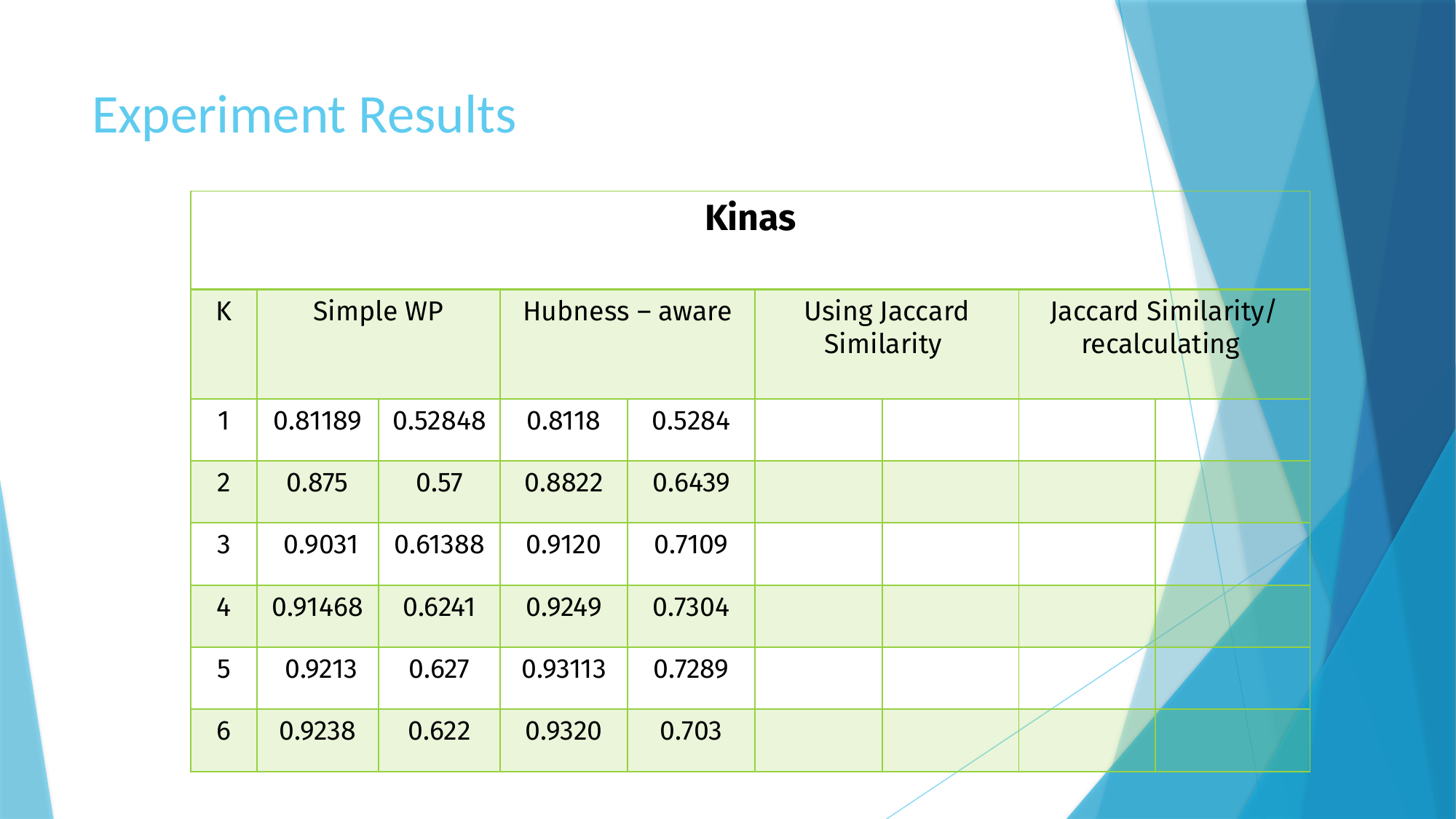

# Experiment Results

| Kinas |  |  |  |  |  |  |  |  |
| --- | --- | --- | --- | --- | --- | --- | --- | --- |
| K | Simple WP |  | Hubness – aware |  | Using Jaccard Similarity |  | Jaccard Similarity/ recalculating |  |
| 1 | 0.81189 | 0.52848 | 0.8118 | 0.5284 |  |  |  |  |
| 2 | 0.875 | 0.57 | 0.8822 | 0.6439 |  |  |  |  |
| 3 | 0.9031 | 0.61388 | 0.9120 | 0.7109 |  |  |  |  |
| 4 | 0.91468 | 0.6241 | 0.9249 | 0.7304 |  |  |  |  |
| 5 | 0.9213 | 0.627 | 0.93113 | 0.7289 |  |  |  |  |
| 6 | 0.9238 | 0.622 | 0.9320 | 0.703 |  |  |  |  |